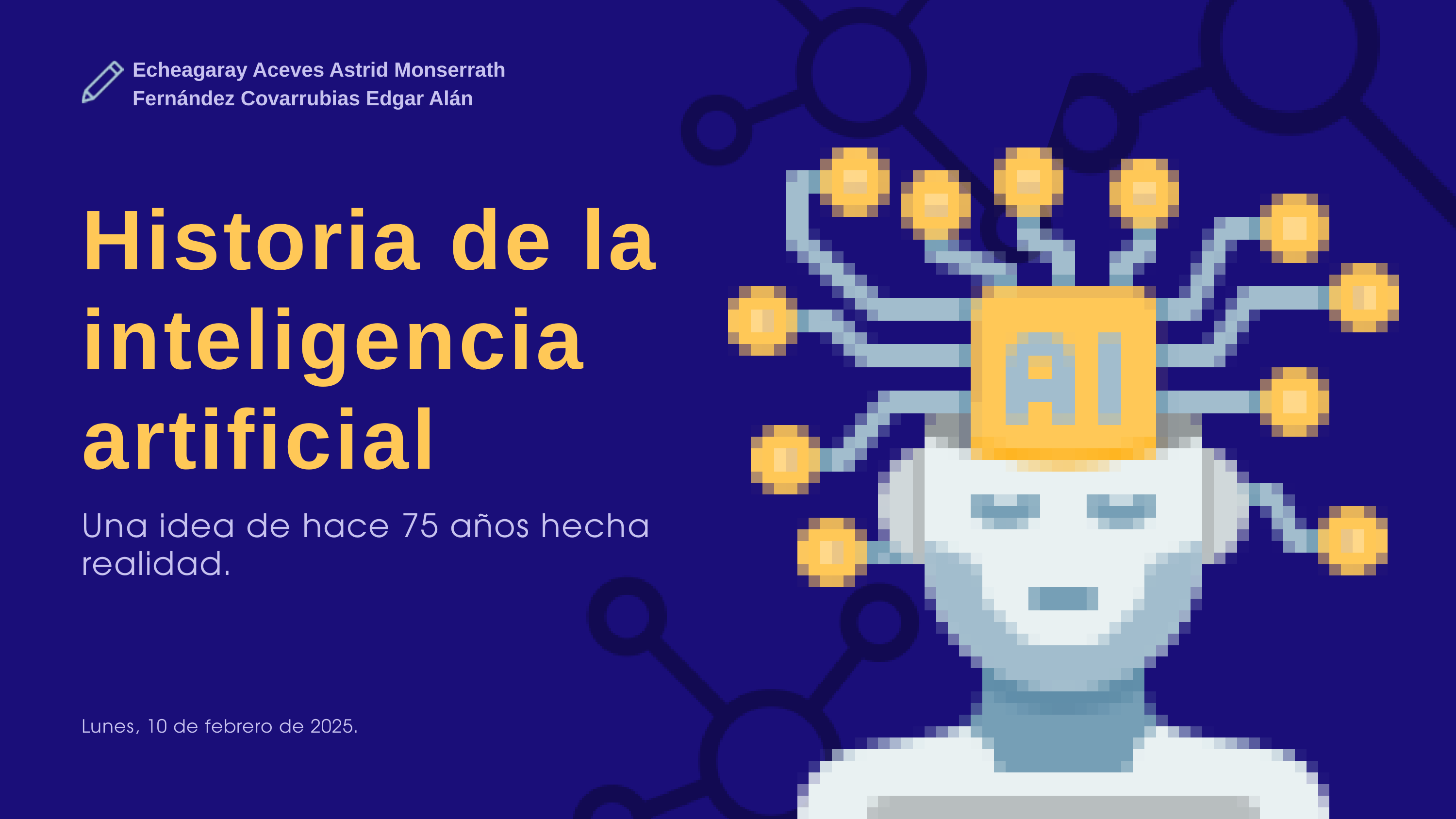

Echeagaray Aceves Astrid Monserrath

Fernández Covarrubias Edgar Alán

Historia de la inteligencia artificial
Una idea de hace 75 años hecha realidad.

Lunes, 10 de febrero de 2025.